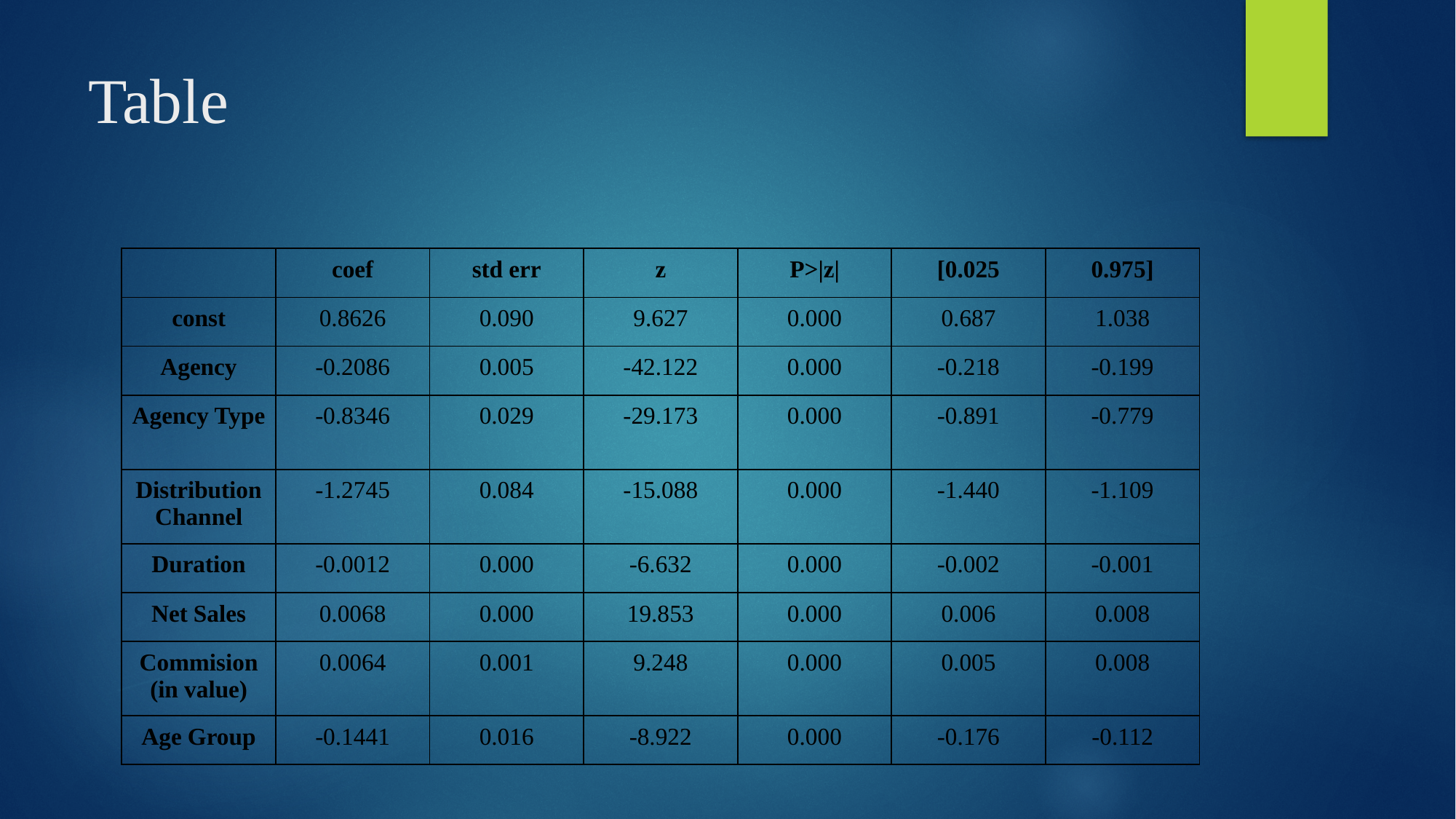

# Table
|  | coef | std err | z | P>|z| | [0.025 | 0.975] |
| --- | --- | --- | --- | --- | --- | --- |
| const | 0.8626 | 0.090 | 9.627 | 0.000 | 0.687 | 1.038 |
| Agency | -0.2086 | 0.005 | -42.122 | 0.000 | -0.218 | -0.199 |
| Agency Type | -0.8346 | 0.029 | -29.173 | 0.000 | -0.891 | -0.779 |
| Distribution Channel | -1.2745 | 0.084 | -15.088 | 0.000 | -1.440 | -1.109 |
| Duration | -0.0012 | 0.000 | -6.632 | 0.000 | -0.002 | -0.001 |
| Net Sales | 0.0068 | 0.000 | 19.853 | 0.000 | 0.006 | 0.008 |
| Commision (in value) | 0.0064 | 0.001 | 9.248 | 0.000 | 0.005 | 0.008 |
| Age Group | -0.1441 | 0.016 | -8.922 | 0.000 | -0.176 | -0.112 |